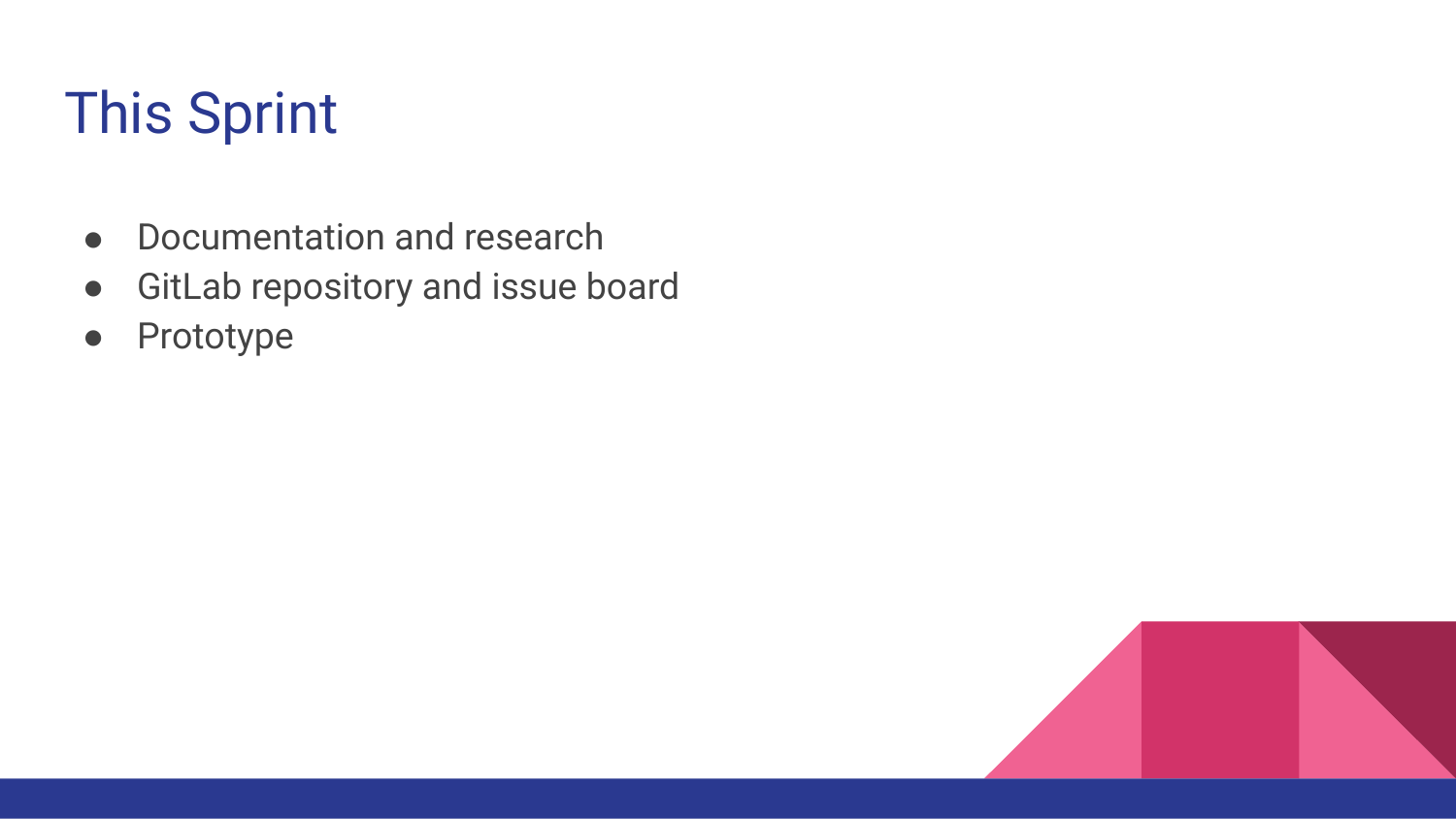

# This Sprint
Documentation and research
GitLab repository and issue board
Prototype